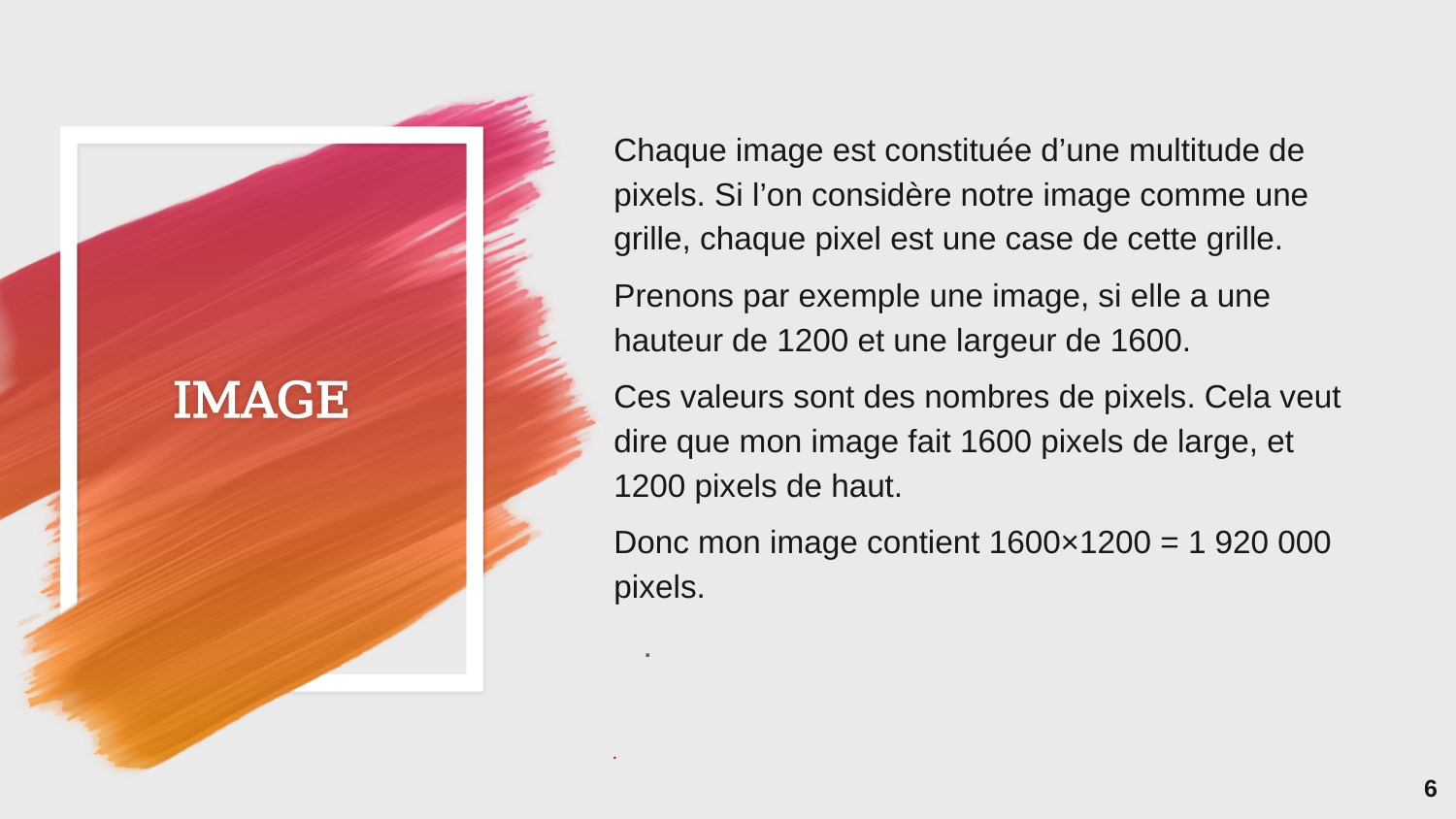

Chaque image est constituée d’une multitude de pixels. Si l’on considère notre image comme une grille, chaque pixel est une case de cette grille.
Prenons par exemple une image, si elle a une hauteur de 1200 et une largeur de 1600.
Ces valeurs sont des nombres de pixels. Cela veut dire que mon image fait 1600 pixels de large, et 1200 pixels de haut.
Donc mon image contient 1600×1200 = 1 920 000 pixels.
# IMAGE
.

.
6